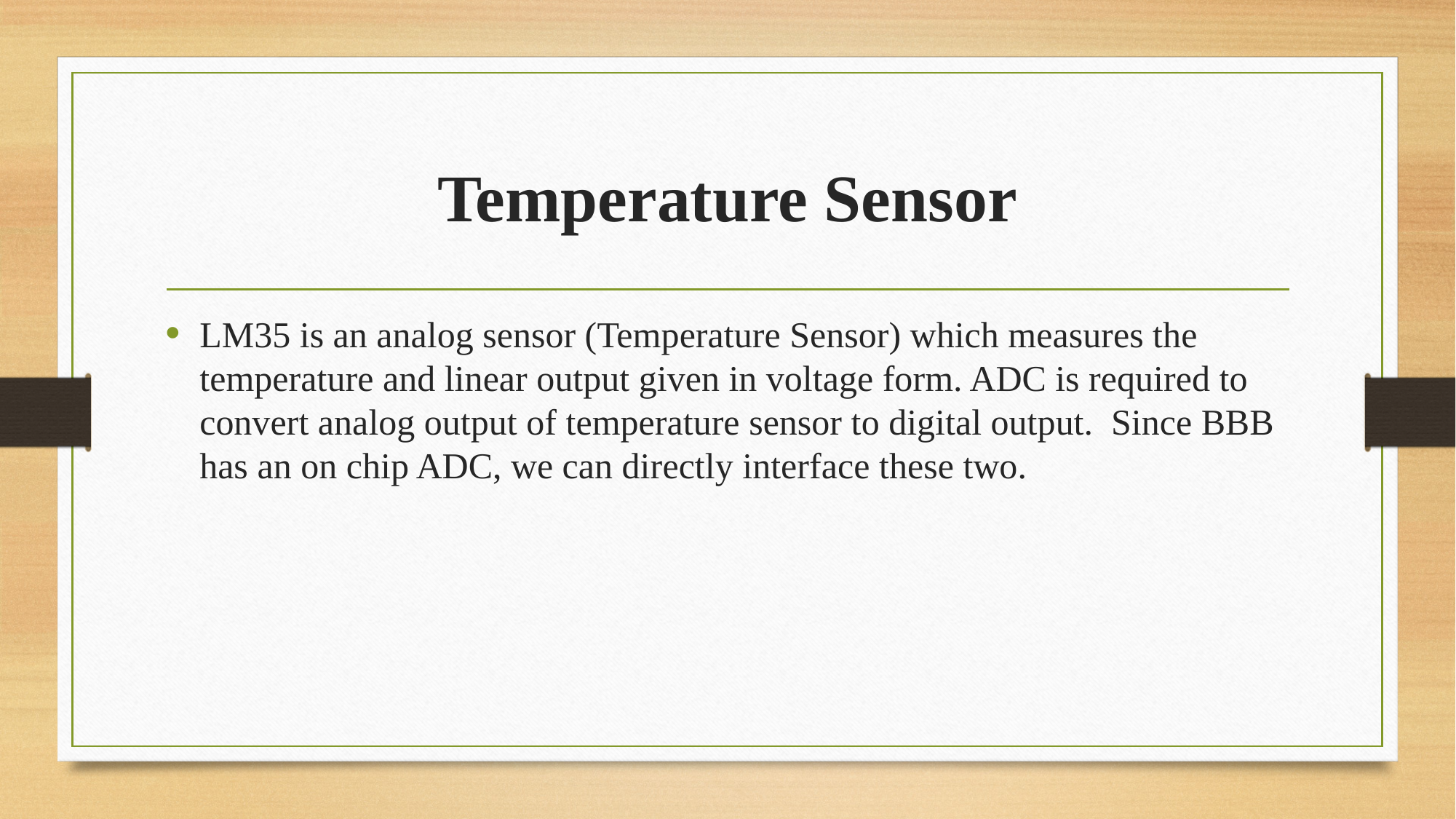

# Temperature Sensor
LM35 is an analog sensor (Temperature Sensor) which measures the temperature and linear output given in voltage form. ADC is required to convert analog output of temperature sensor to digital output.  Since BBB has an on chip ADC, we can directly interface these two.